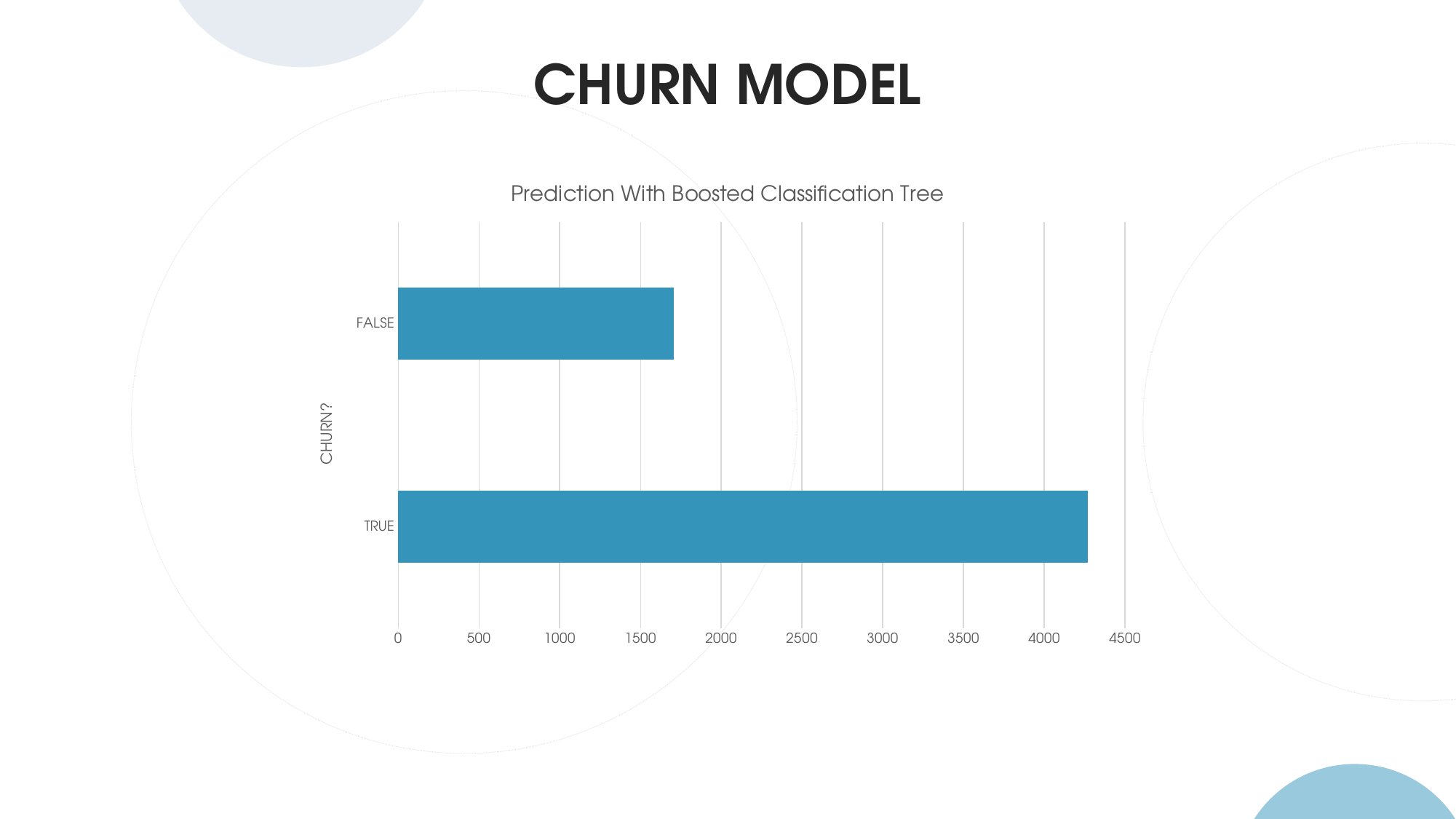

CHURN MODEL

### Chart: Prediction With Boosted Classification Tree

| Category | Number |
|---|---|
| TRUE | 4269.0 |
| FALSE | 1704.0 |